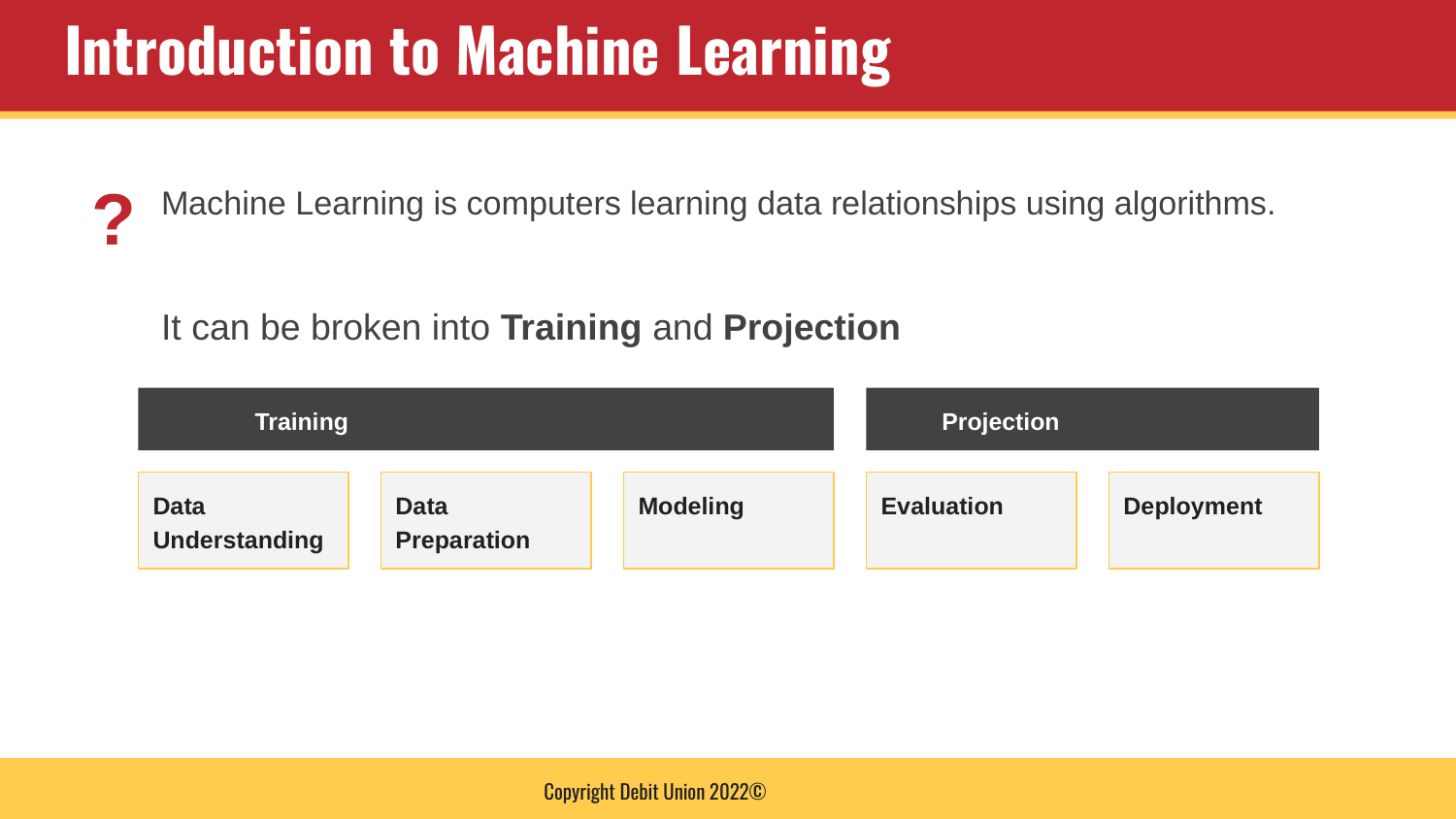

# Introduction to Machine Learning
?
Machine Learning is computers learning data relationships using algorithms.
It can be broken into Training and Projection
               Training
         Projection
Data Understanding
Data Preparation
Modeling
Evaluation
Deployment
Copyright Debit Union 2022©